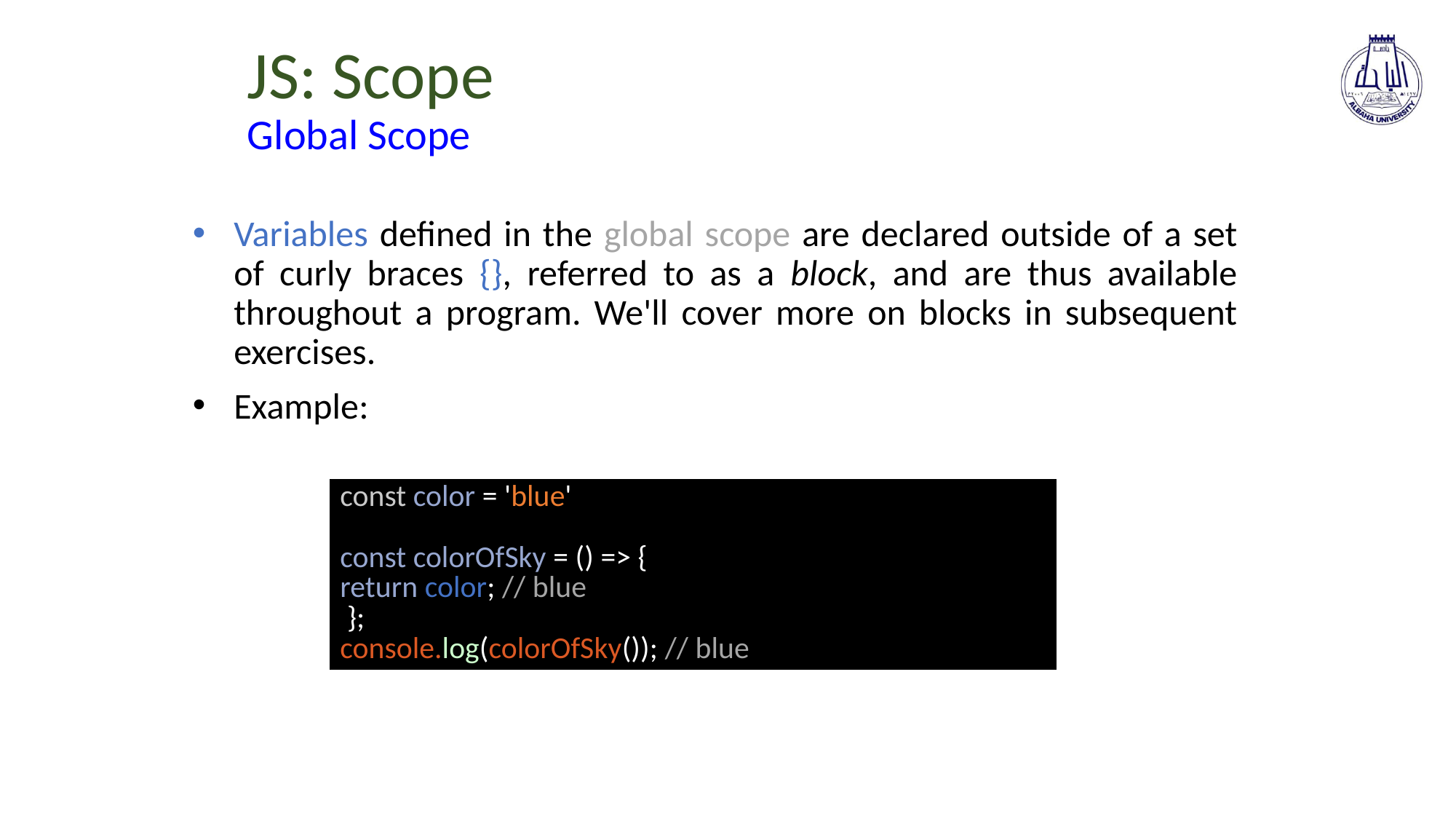

# JS: Scope Global Scope
Variables defined in the global scope are declared outside of a set of curly braces {}, referred to as a block, and are thus available throughout a program. We'll cover more on blocks in subsequent exercises.
Example:
| const color = 'blue' const colorOfSky = () => { return color; // blue }; console.log(colorOfSky()); // blue |
| --- |